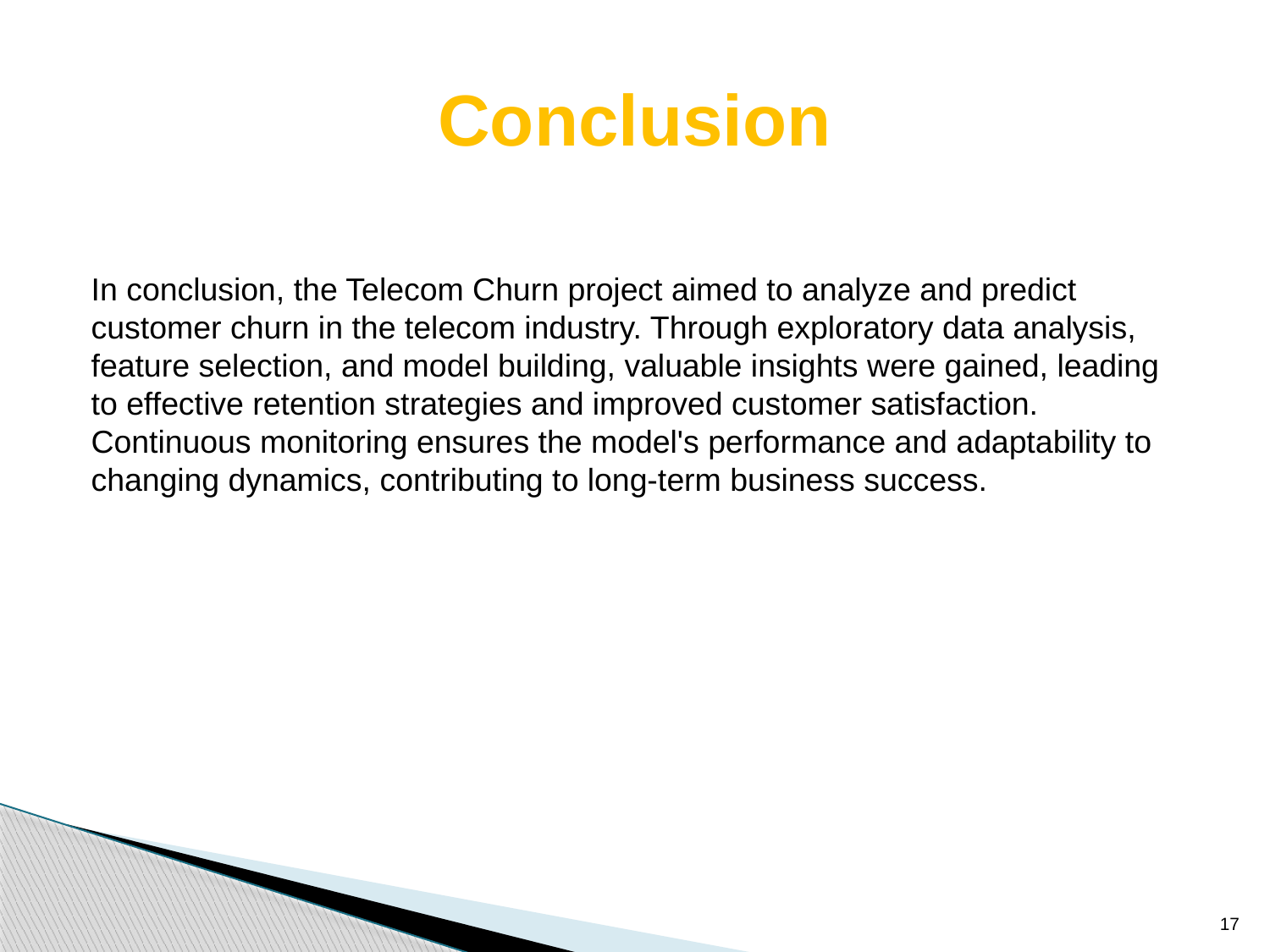

# Conclusion
In conclusion, the Telecom Churn project aimed to analyze and predict customer churn in the telecom industry. Through exploratory data analysis, feature selection, and model building, valuable insights were gained, leading to effective retention strategies and improved customer satisfaction. Continuous monitoring ensures the model's performance and adaptability to changing dynamics, contributing to long-term business success.
17